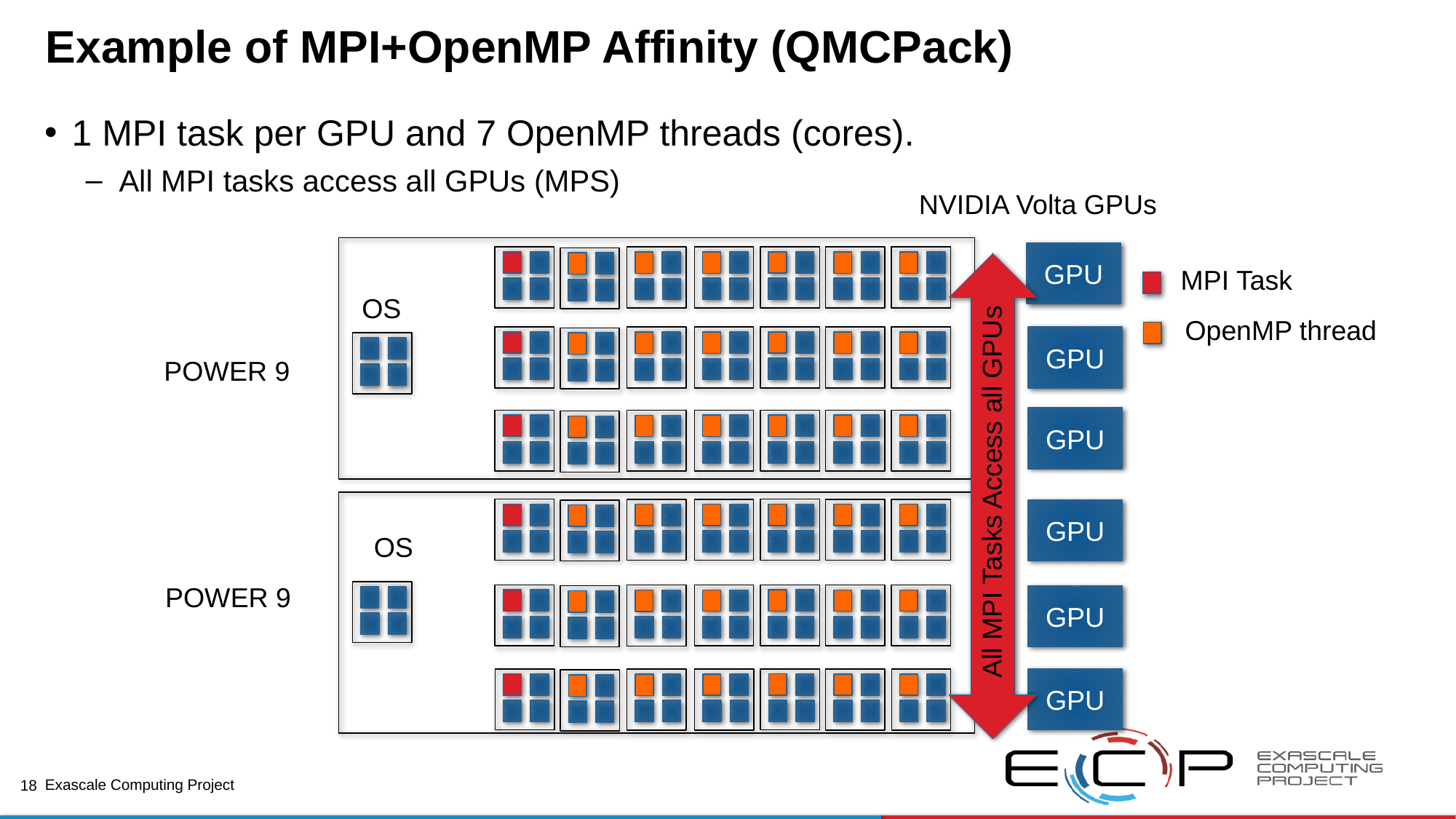

# Example of MPI+OpenMP Affinity (QMCPack)
1 MPI task per GPU and 7 OpenMP threads (cores).
All MPI tasks access all GPUs (MPS)

NVIDIA Volta GPUs

GPU

 All MPI Tasks Access all GPUs
MPI Task

OS
OpenMP thread

GPU

POWER 9
GPU

GPU
OS
POWER 9

GPU

GPU